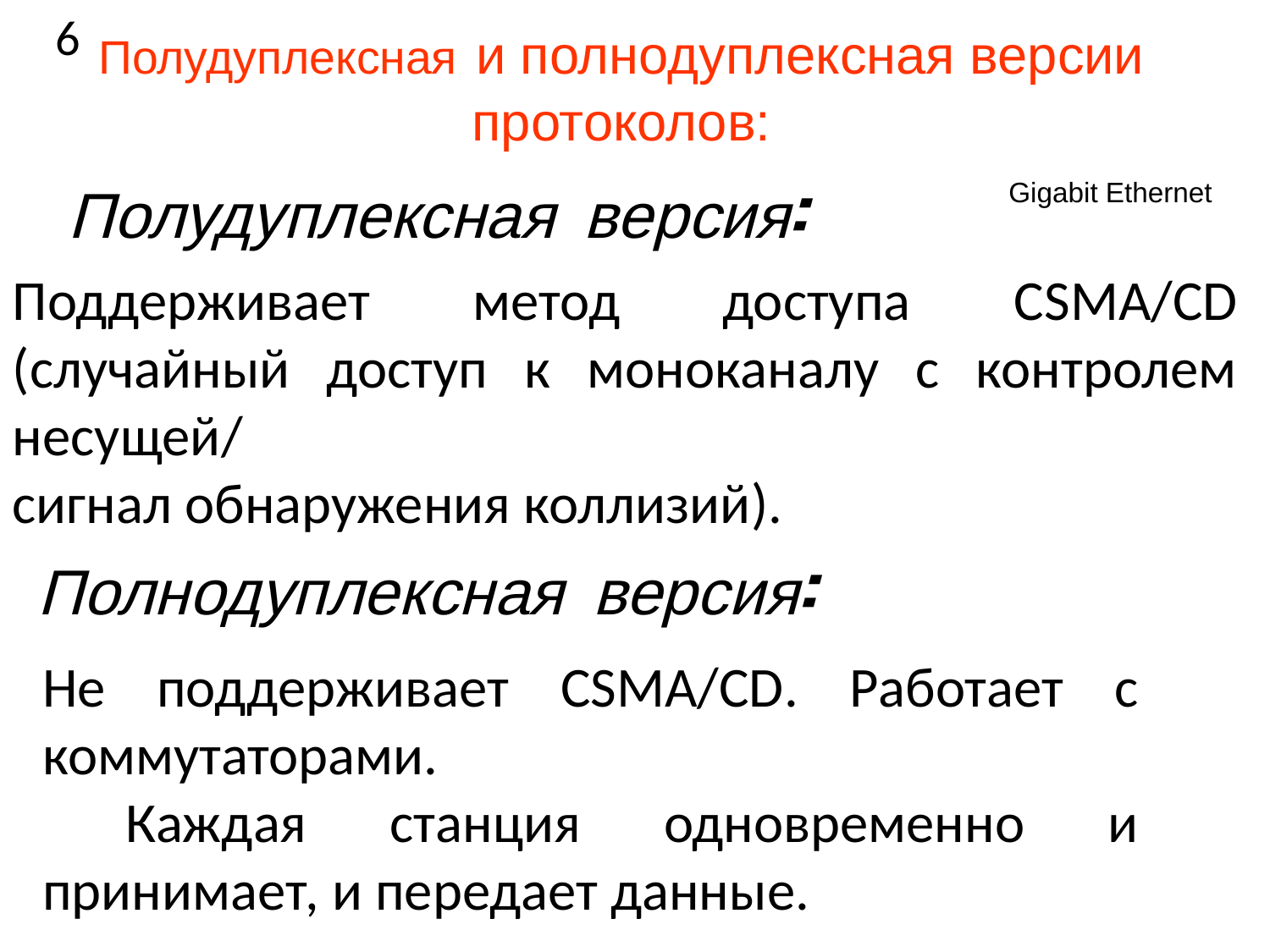

6
# Полудуплексная и полнодуплексная версии протоколов:
Полудуплексная  версия:
Gigabit Ethernet
Поддерживает метод доступа CSMA/CD
(случайный доступ к моноканалу с контролем несущей/
сигнал обнаружения коллизий).
Полнодуплексная  версия:
Не поддерживает CSMA/CD. Работает с коммутаторами.
 Каждая станция одновременно и принимает, и передает данные.